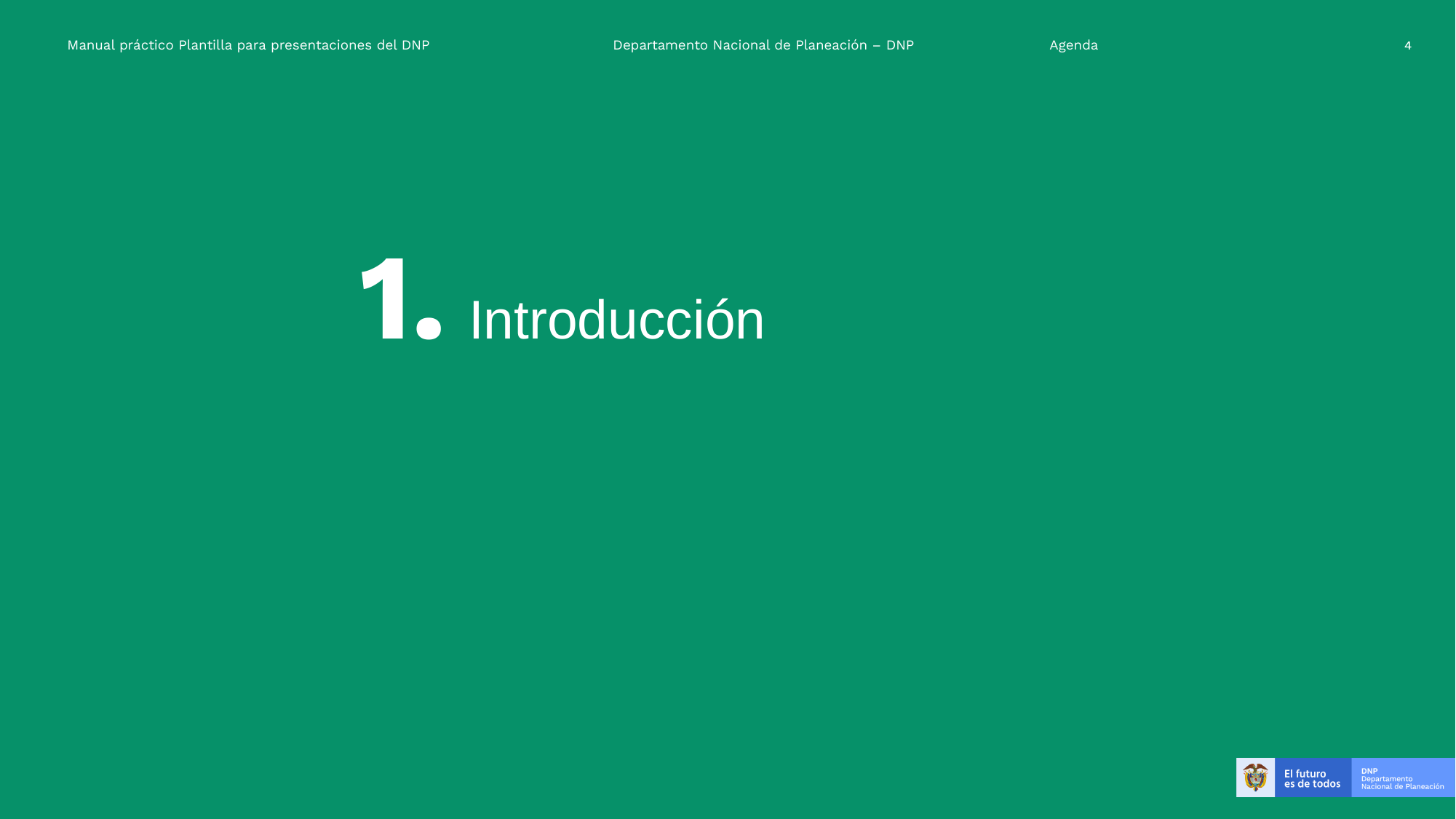

Manual práctico Plantilla para presentaciones del DNP		Departamento Nacional de Planeación – DNP		Agenda
1.
Introducción